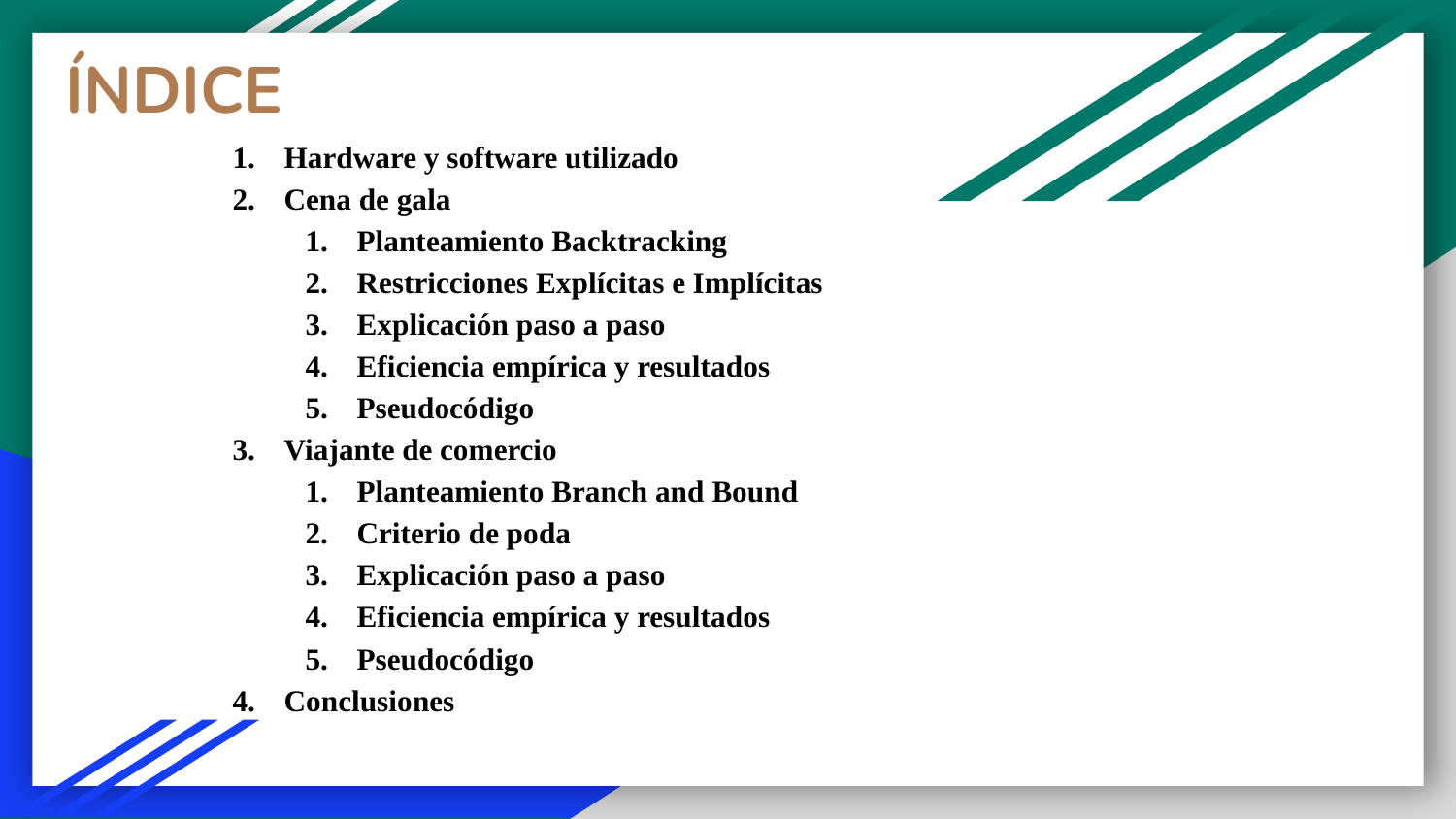

# ÍNDICE
Hardware y software utilizado
Cena de gala
Planteamiento Backtracking
Restricciones Explícitas e Implícitas
Explicación paso a paso
Eficiencia empírica y resultados
Pseudocódigo
Viajante de comercio
Planteamiento Branch and Bound
Criterio de poda
Explicación paso a paso
Eficiencia empírica y resultados
Pseudocódigo
Conclusiones